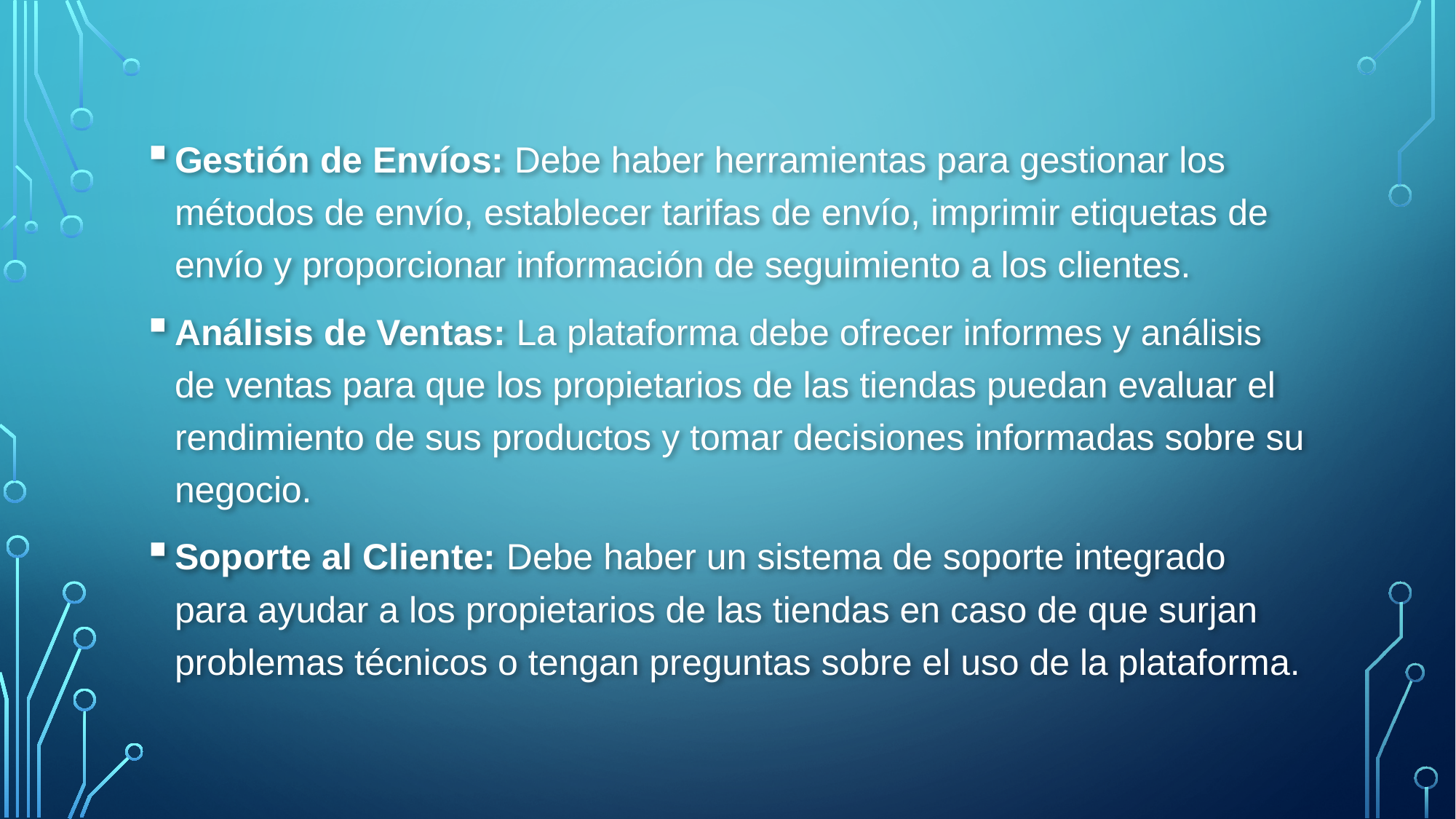

Gestión de Envíos: Debe haber herramientas para gestionar los métodos de envío, establecer tarifas de envío, imprimir etiquetas de envío y proporcionar información de seguimiento a los clientes.
Análisis de Ventas: La plataforma debe ofrecer informes y análisis de ventas para que los propietarios de las tiendas puedan evaluar el rendimiento de sus productos y tomar decisiones informadas sobre su negocio.
Soporte al Cliente: Debe haber un sistema de soporte integrado para ayudar a los propietarios de las tiendas en caso de que surjan problemas técnicos o tengan preguntas sobre el uso de la plataforma.